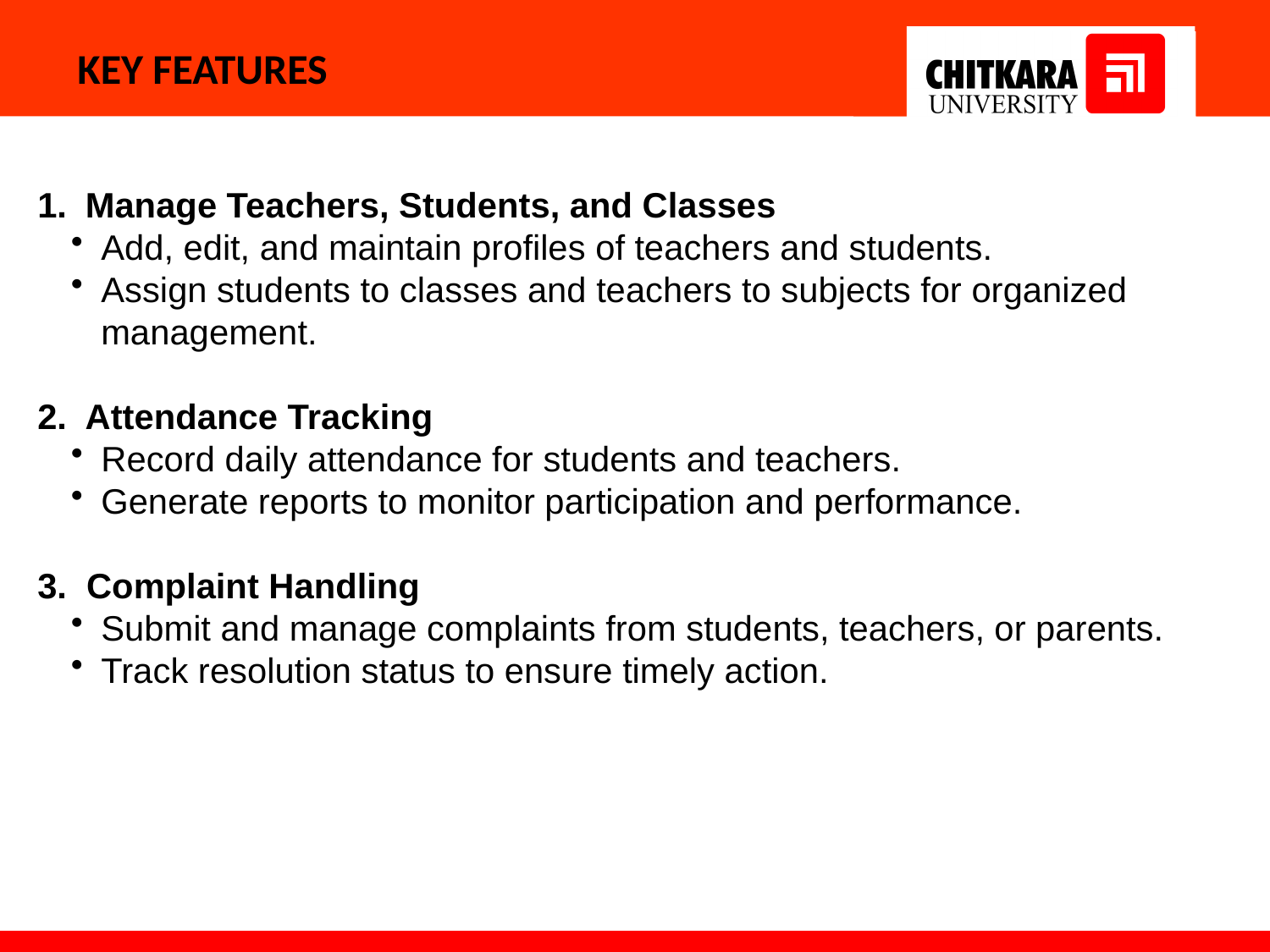

KEY FEATURES

Manage Teachers, Students, and Classes
Add, edit, and maintain profiles of teachers and students.
Assign students to classes and teachers to subjects for organized management.

2.  Attendance Tracking
Record daily attendance for students and teachers.
Generate reports to monitor participation and performance.

3.  Complaint Handling
Submit and manage complaints from students, teachers, or parents.
Track resolution status to ensure timely action.